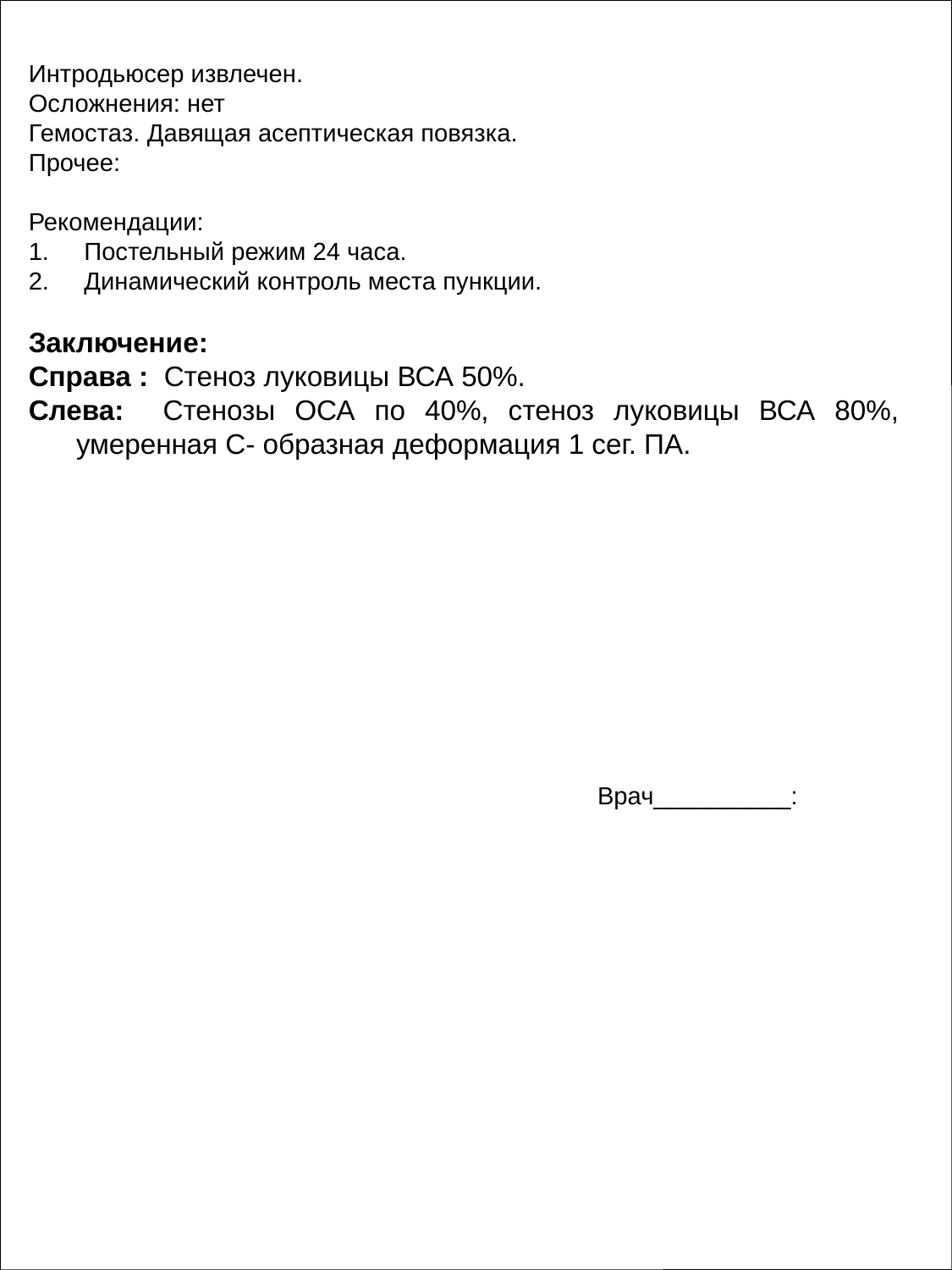

Интродьюсер извлечен.
Осложнения: нет
Гемостаз. Давящая асептическая повязка.
Прочее:

Рекомендации:
1.     Постельный режим 24 часа.
2.     Динамический контроль места пункции.

Заключение:
Справа :  Стеноз луковицы ВСА 50%.
Слева:  Стенозы ОСА по 40%, стеноз луковицы ВСА 80%, умеренная С- образная деформация 1 сег. ПА.

Врач__________: